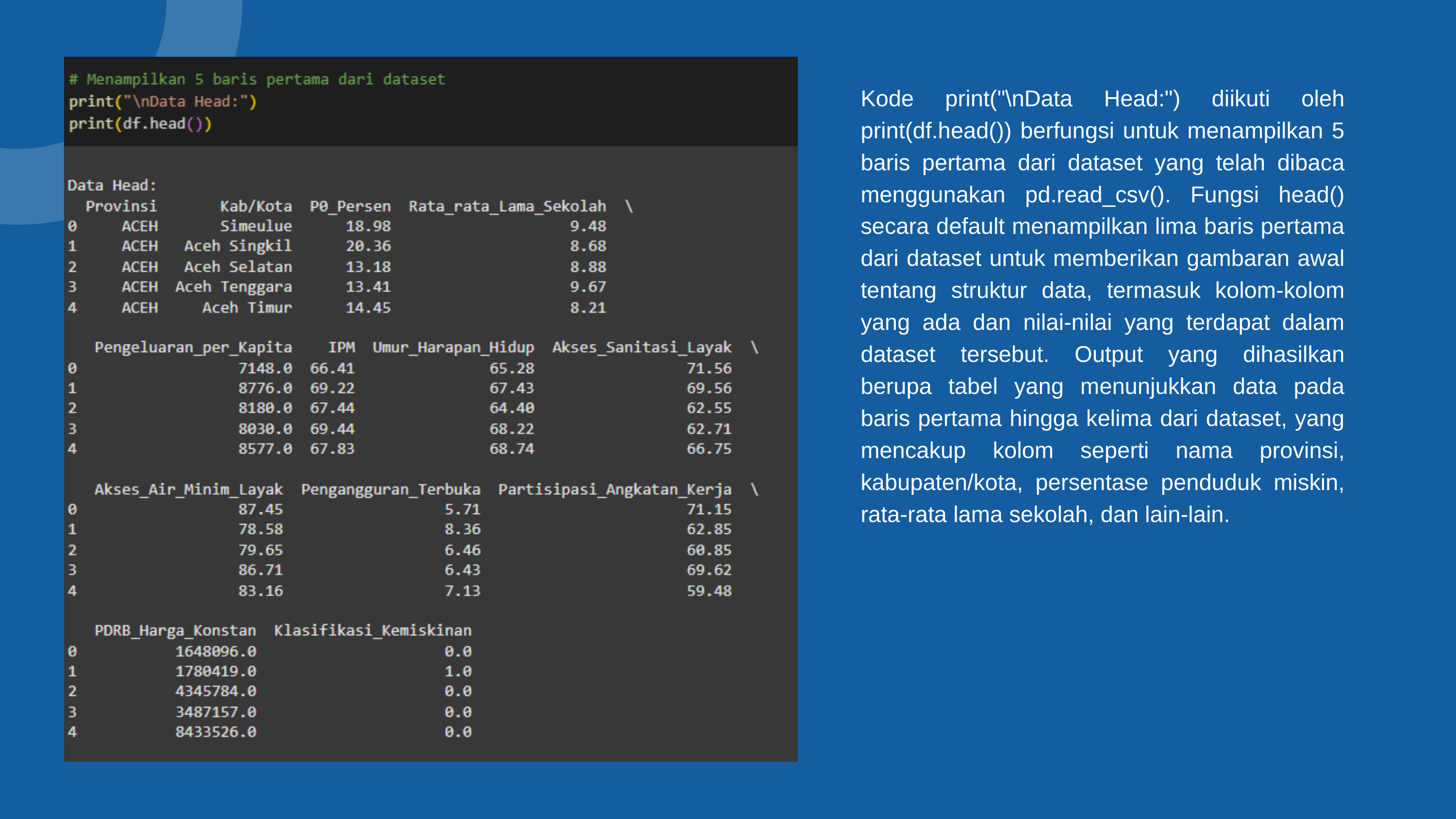

Kode print("\nData Head:") diikuti oleh print(df.head()) berfungsi untuk menampilkan 5 baris pertama dari dataset yang telah dibaca menggunakan pd.read_csv(). Fungsi head() secara default menampilkan lima baris pertama dari dataset untuk memberikan gambaran awal tentang struktur data, termasuk kolom-kolom yang ada dan nilai-nilai yang terdapat dalam dataset tersebut. Output yang dihasilkan berupa tabel yang menunjukkan data pada baris pertama hingga kelima dari dataset, yang mencakup kolom seperti nama provinsi, kabupaten/kota, persentase penduduk miskin, rata-rata lama sekolah, dan lain-lain.